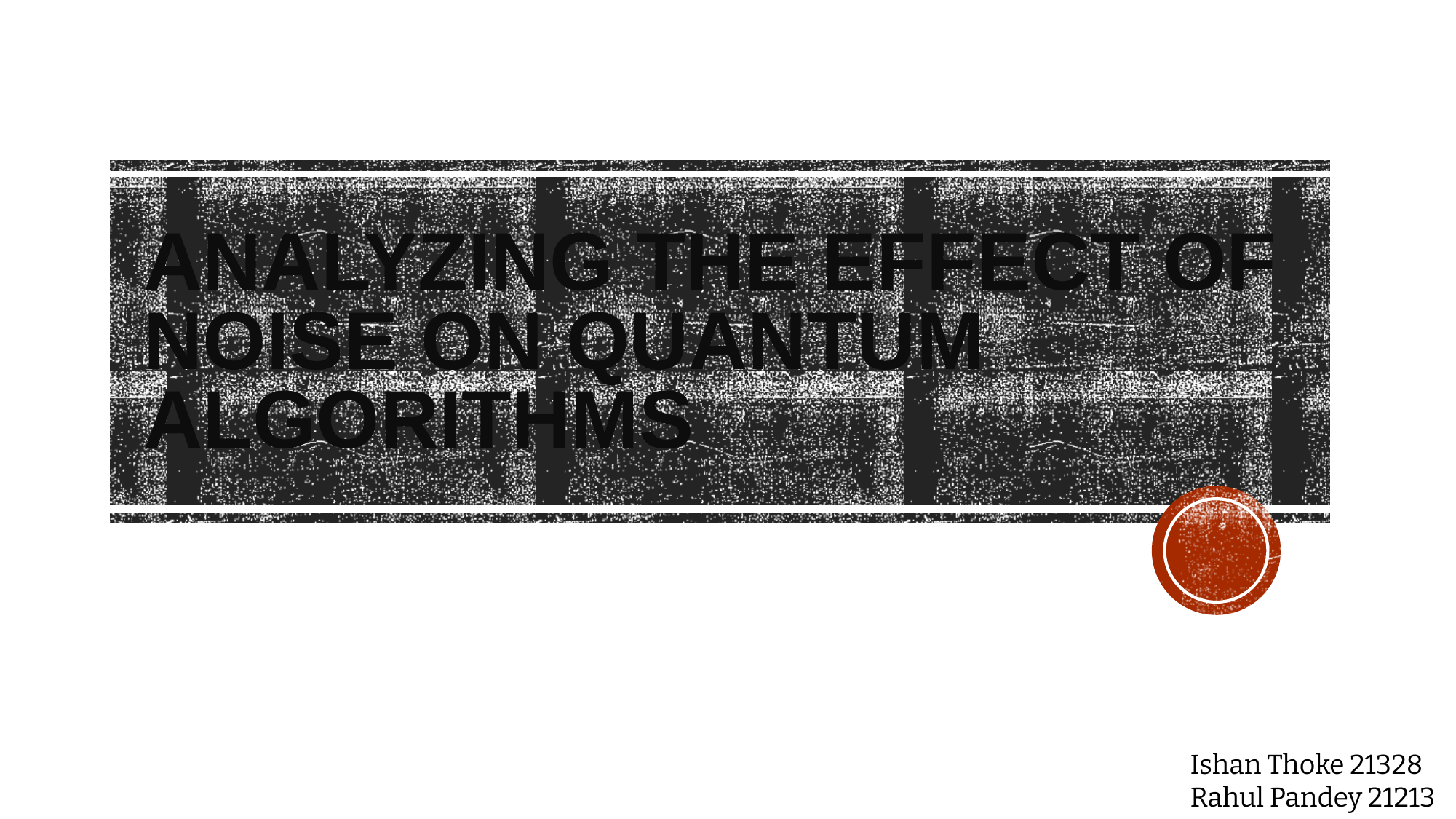

# Analyzing the Effect of Noise on Quantum Algorithms
Ishan Thoke 21328
Rahul Pandey 21213